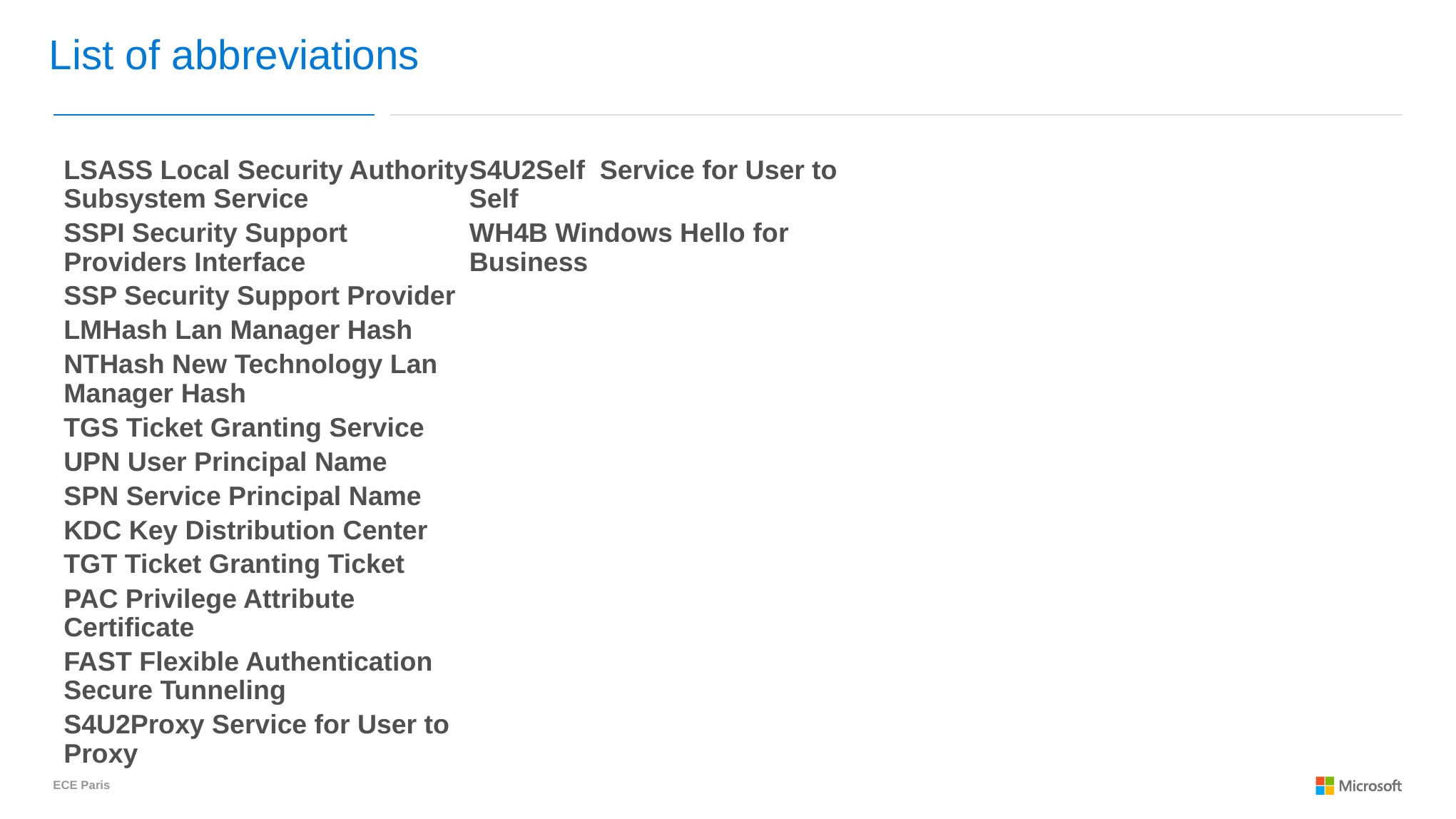

List of abbreviations
LSASS Local Security Authority Subsystem Service
SSPI Security Support Providers Interface
SSP Security Support Provider
LMHash Lan Manager Hash
NTHash New Technology Lan Manager Hash
TGS Ticket Granting Service
UPN User Principal Name
SPN Service Principal Name
KDC Key Distribution Center
TGT Ticket Granting Ticket
PAC Privilege Attribute Certificate
FAST Flexible Authentication Secure Tunneling
S4U2Proxy Service for User to Proxy
S4U2Self  Service for User to Self
WH4B Windows Hello for Business